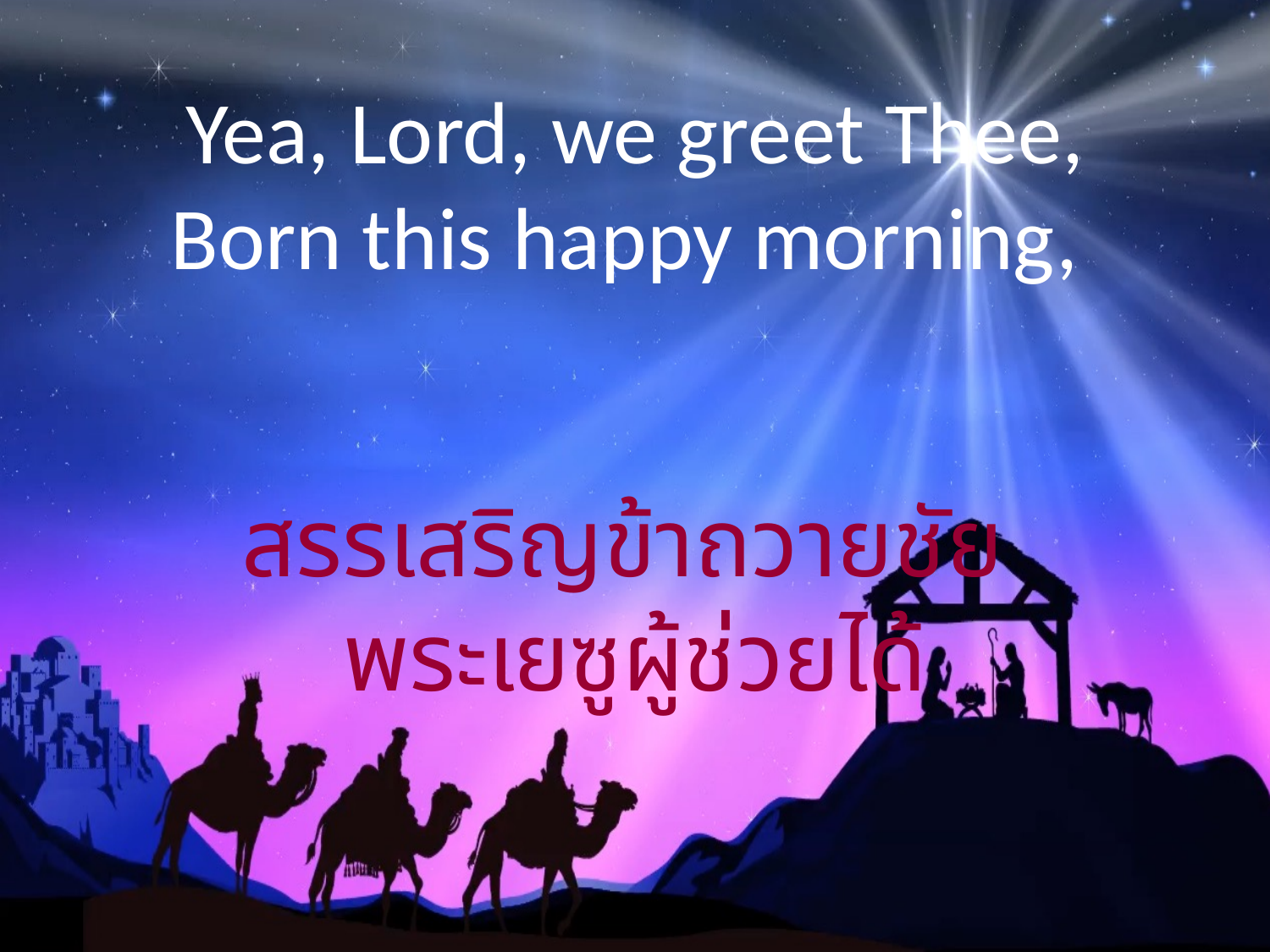

Yea, Lord, we greet Thee, Born this happy morning,
สรรเสริญข้าถวายชัย
พระเยซูผู้ช่วยได้